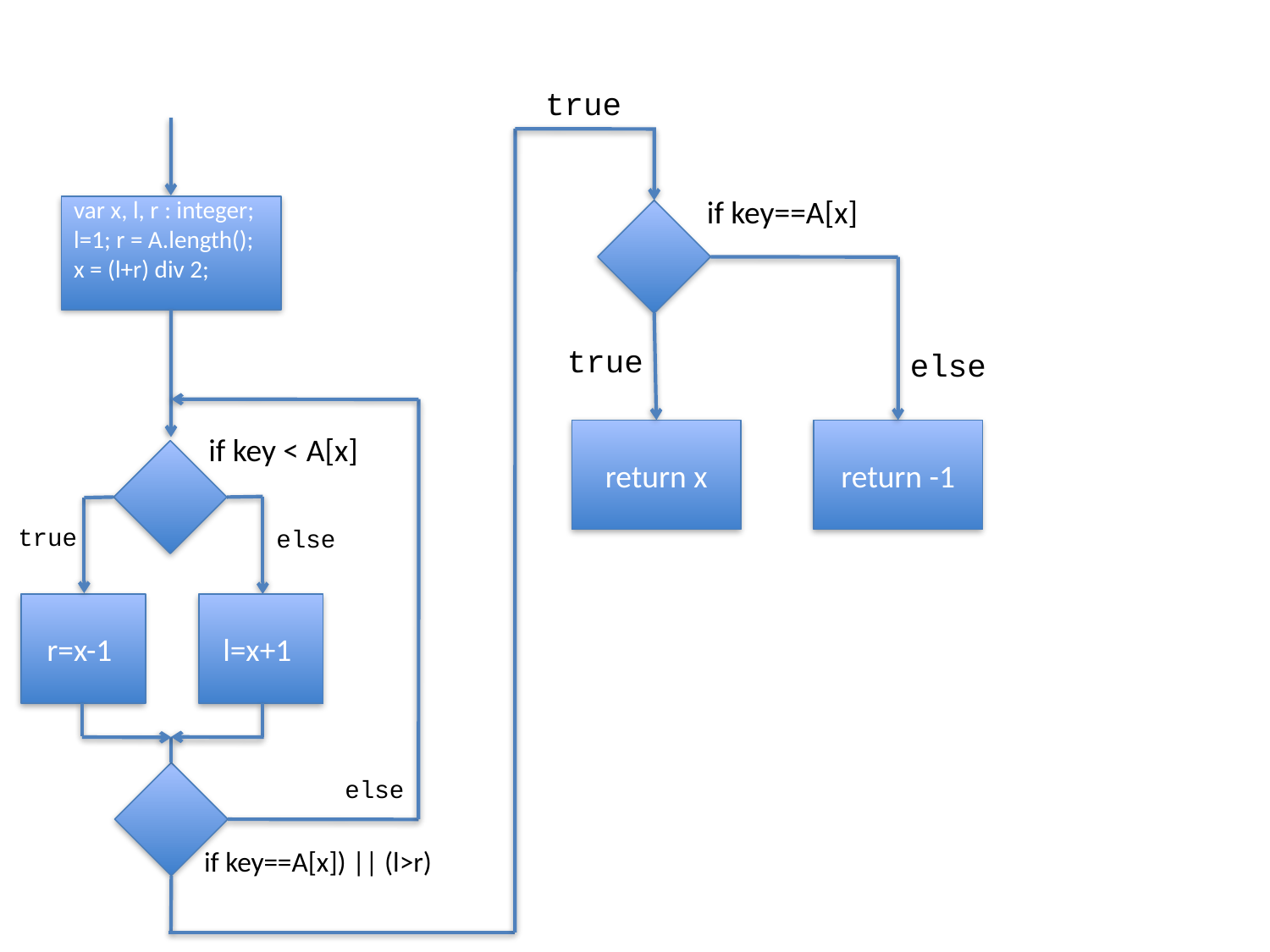

true
if key==A[x]
var x, l, r : integer;
l=1; r = A.length();
x = (l+r) div 2;

true
else
return x
return -1
if key < A[x]

true
else
r=x-1
l=x+1

else
if key==A[x]) || (l>r)